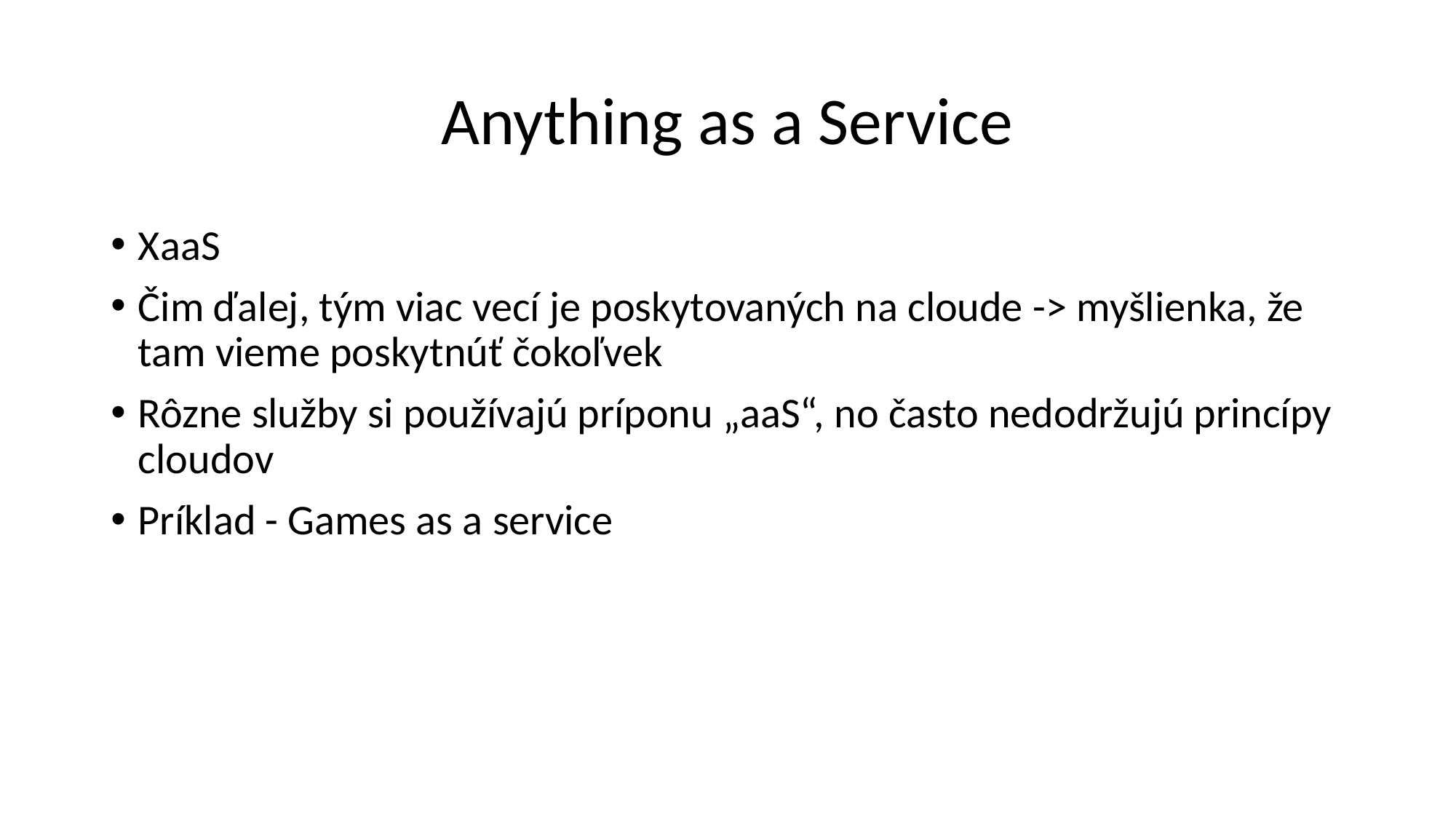

# Anything as a Service
XaaS
Čim ďalej, tým viac vecí je poskytovaných na cloude -> myšlienka, že tam vieme poskytnúť čokoľvek
Rôzne služby si používajú príponu „aaS“, no často nedodržujú princípy cloudov
Príklad - Games as a service